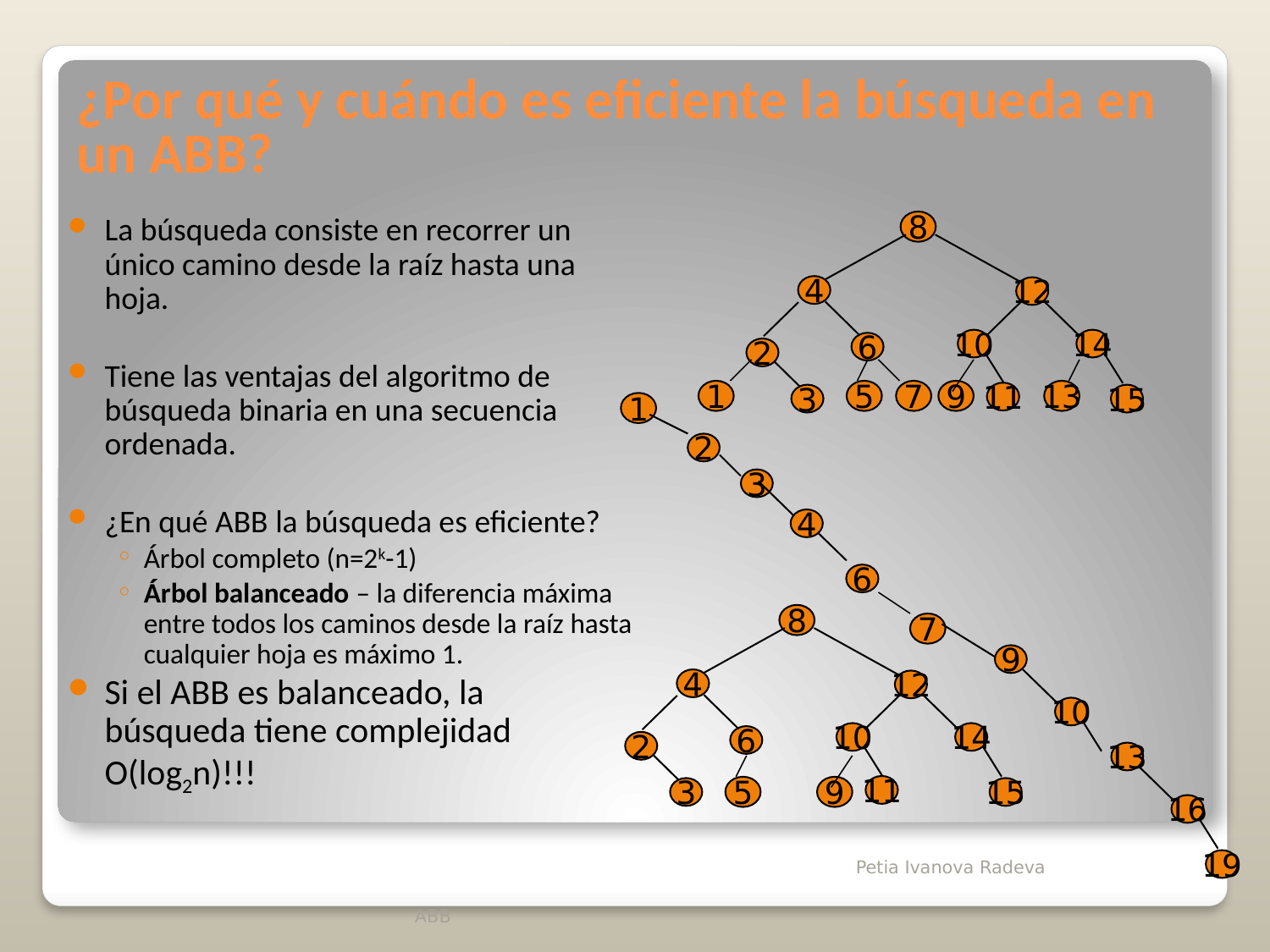

# ¿Por qué y cuándo es eficiente la búsqueda en un ABB?
La búsqueda consiste en recorrer un único camino desde la raíz hasta una hoja.

Tiene las ventajas del algoritmo de búsqueda binaria en una secuencia ordenada.

¿En qué ABB la búsqueda es eficiente?
Árbol completo (n=2k-1)
Árbol balanceado – la diferencia máxima entre todos los caminos desde la raíz hasta cualquier hoja es máximo 1.
Si el ABB es balanceado, la búsqueda tiene complejidad O(log2n)!!!
8

4
12

10
14
6
2

11
3
15

1
5
7
9
13
1

2

3

4

6

8

4
12

10
14
6
2

11
3
15
7

9

10

13

5
9
16

19
ABB